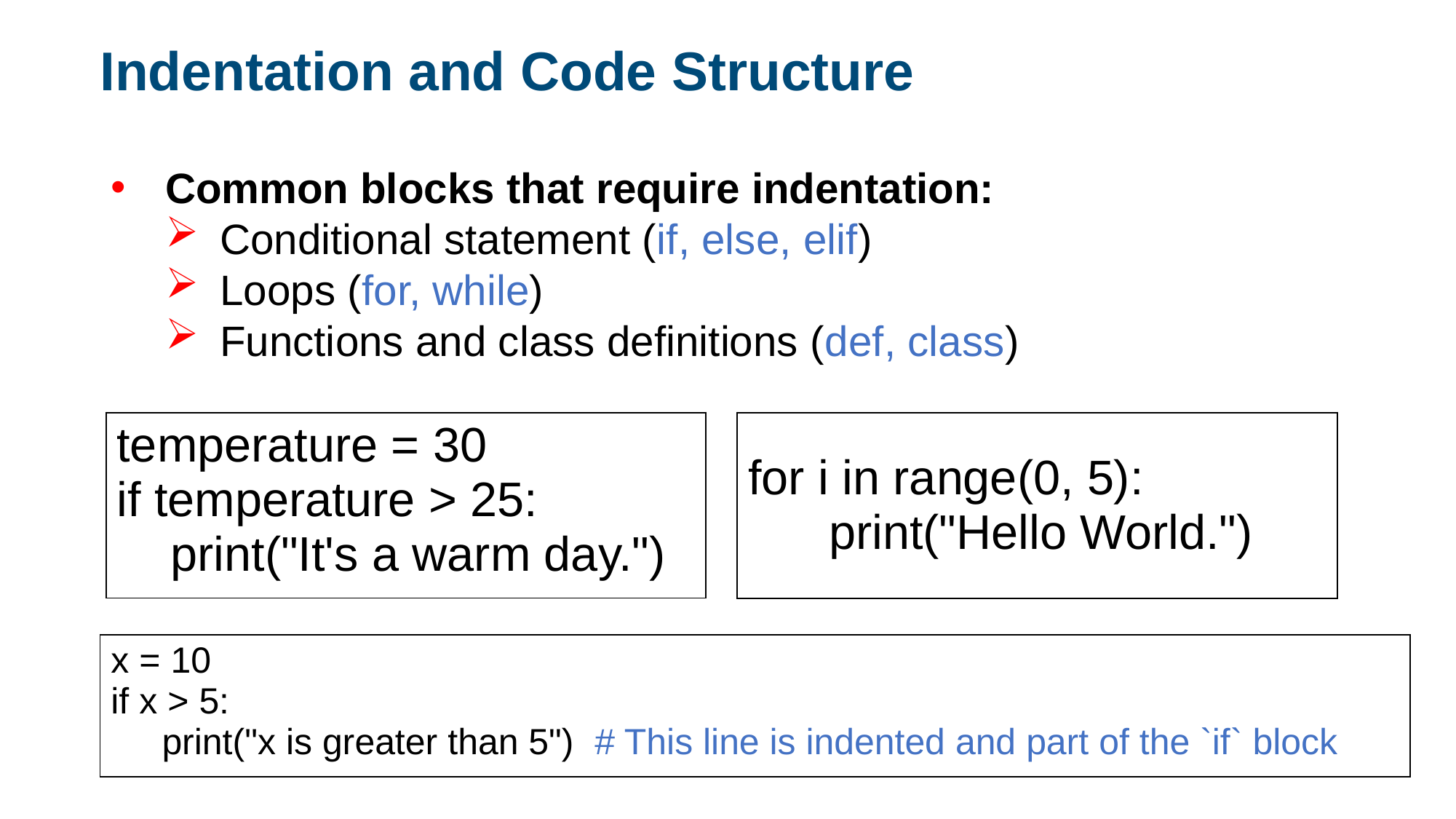

Indentation and Code Structure
Common blocks that require indentation:
Conditional statement (if, else, elif)
Loops (for, while)
Functions and class definitions (def, class)
| temperature = 30 if temperature > 25: print("It's a warm day.") |
| --- |
| for i in range(0, 5): print("Hello World.") |
| --- |
| x = 10 if x > 5: print("x is greater than 5") # This line is indented and part of the `if` block |
| --- |